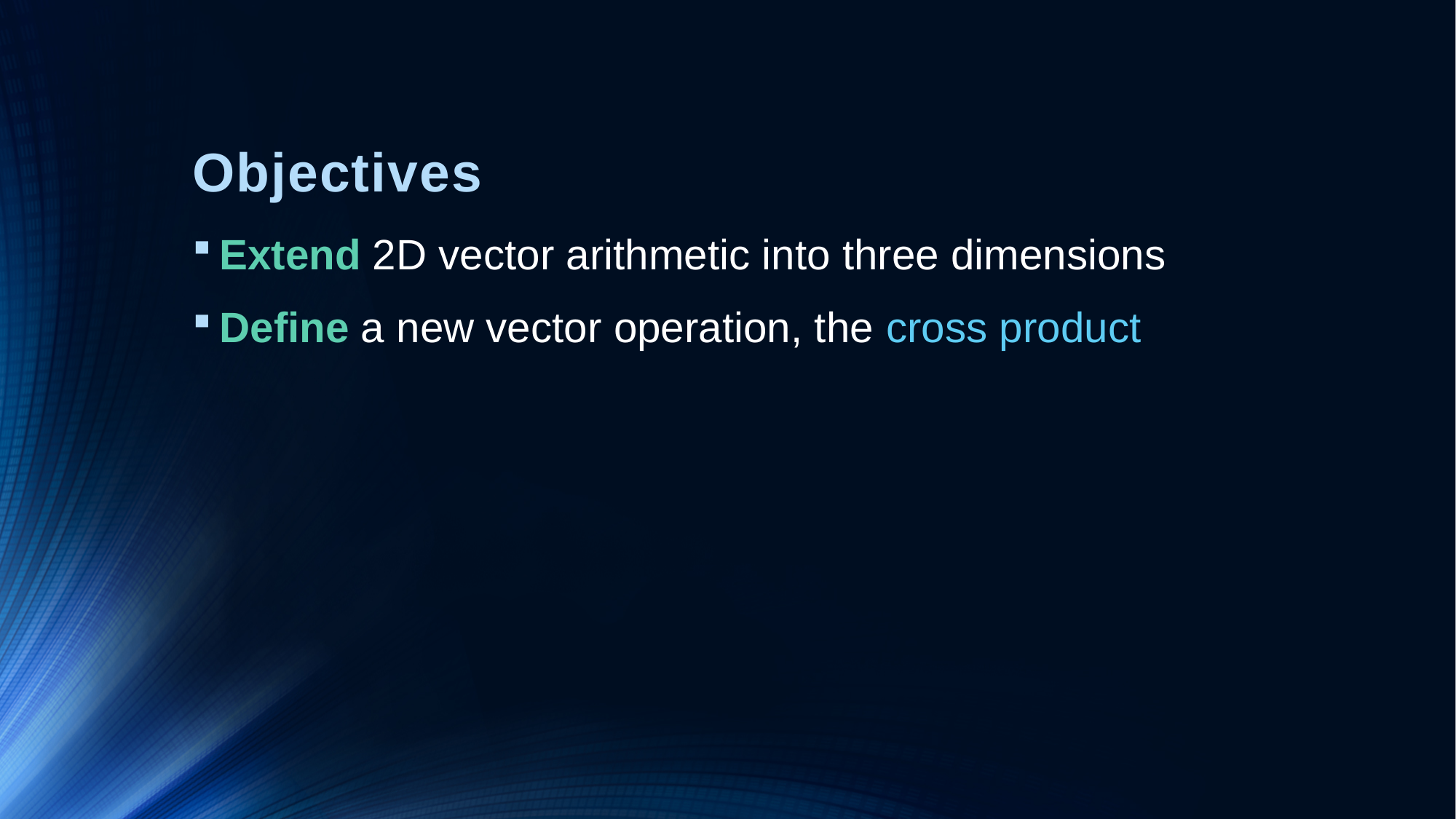

# Objectives
Extend 2D vector arithmetic into three dimensions
Define a new vector operation, the cross product